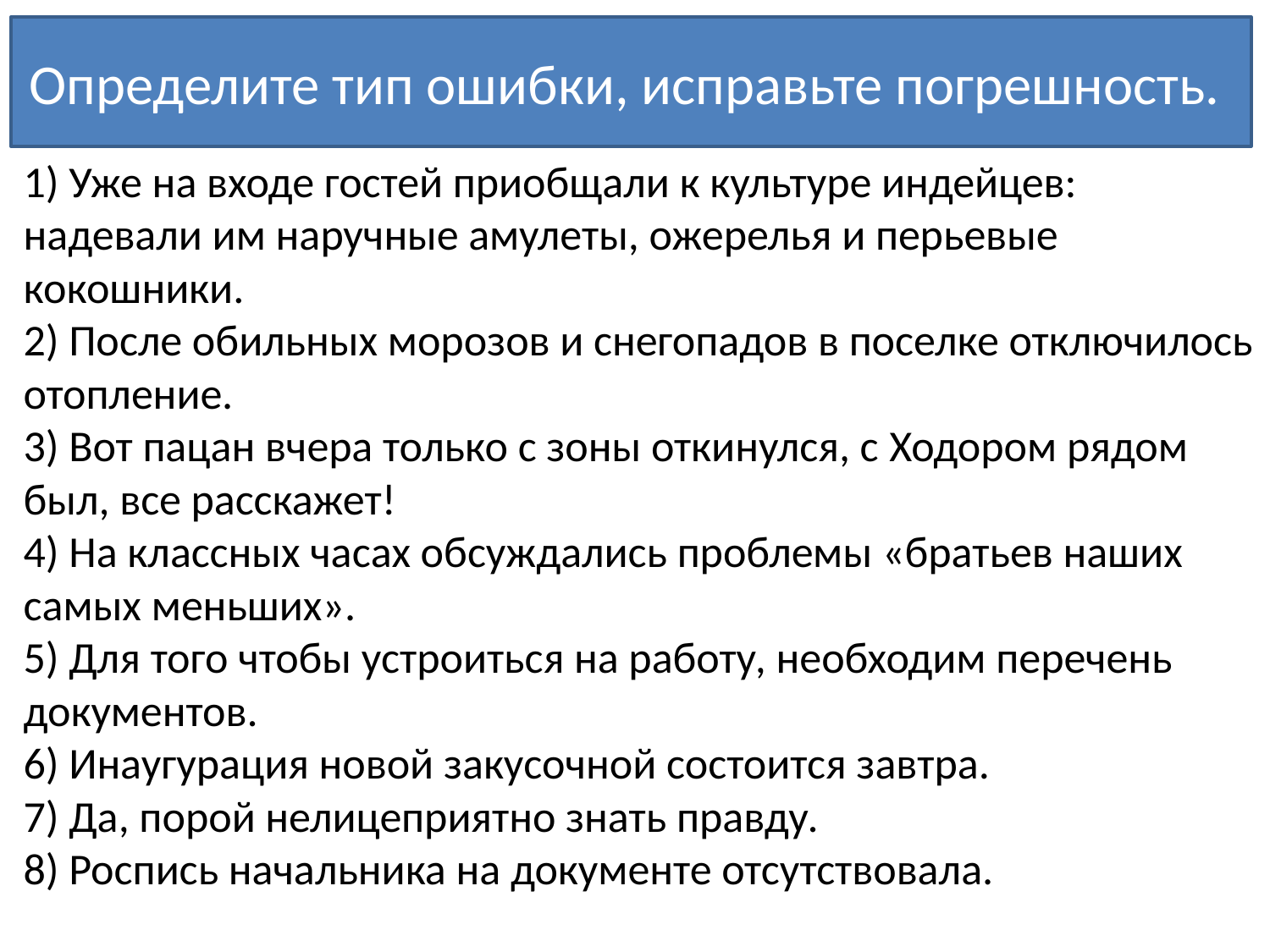

Определите тип ошибки, исправьте погрешность.
1) Уже на входе гостей приобщали к культуре индейцев: надевали им наручные амулеты, ожерелья и перьевые кокошники.
2) После обильных морозов и снегопадов в поселке отключилось отопление.
3) Вот пацан вчера только с зоны откинулся, с Ходором рядом был, все расскажет!
4) На классных часах обсуждались проблемы «братьев наших самых меньших».
5) Для того чтобы устроиться на работу, необходим перечень документов.
6) Инаугурация новой закусочной состоится завтра.
7) Да, порой нелицеприятно знать правду.
8) Роспись начальника на документе отсутствовала.